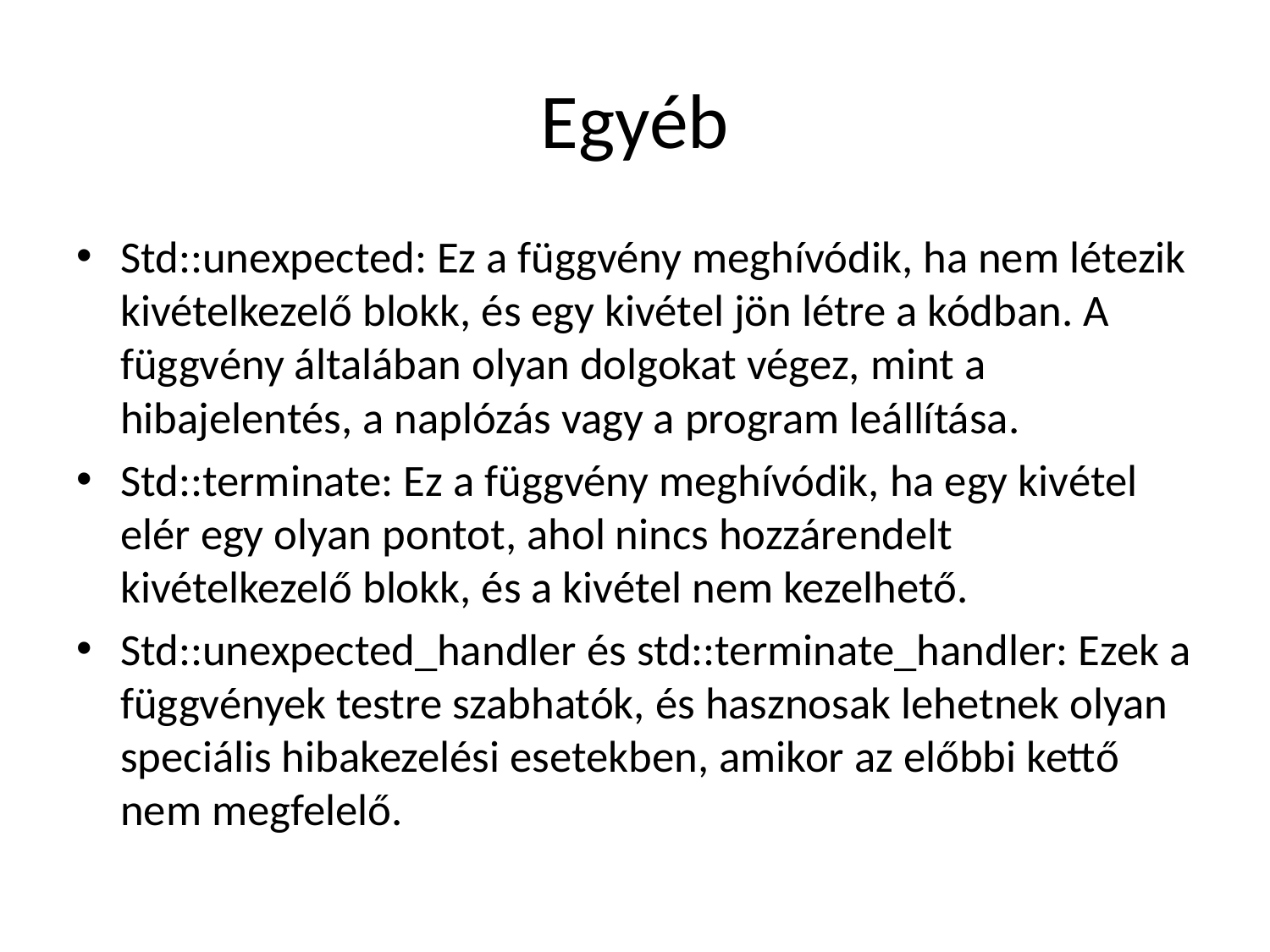

# Egyéb
Std::unexpected: Ez a függvény meghívódik, ha nem létezik kivételkezelő blokk, és egy kivétel jön létre a kódban. A függvény általában olyan dolgokat végez, mint a hibajelentés, a naplózás vagy a program leállítása.
Std::terminate: Ez a függvény meghívódik, ha egy kivétel elér egy olyan pontot, ahol nincs hozzárendelt kivételkezelő blokk, és a kivétel nem kezelhető.
Std::unexpected_handler és std::terminate_handler: Ezek a függvények testre szabhatók, és hasznosak lehetnek olyan speciális hibakezelési esetekben, amikor az előbbi kettő nem megfelelő.